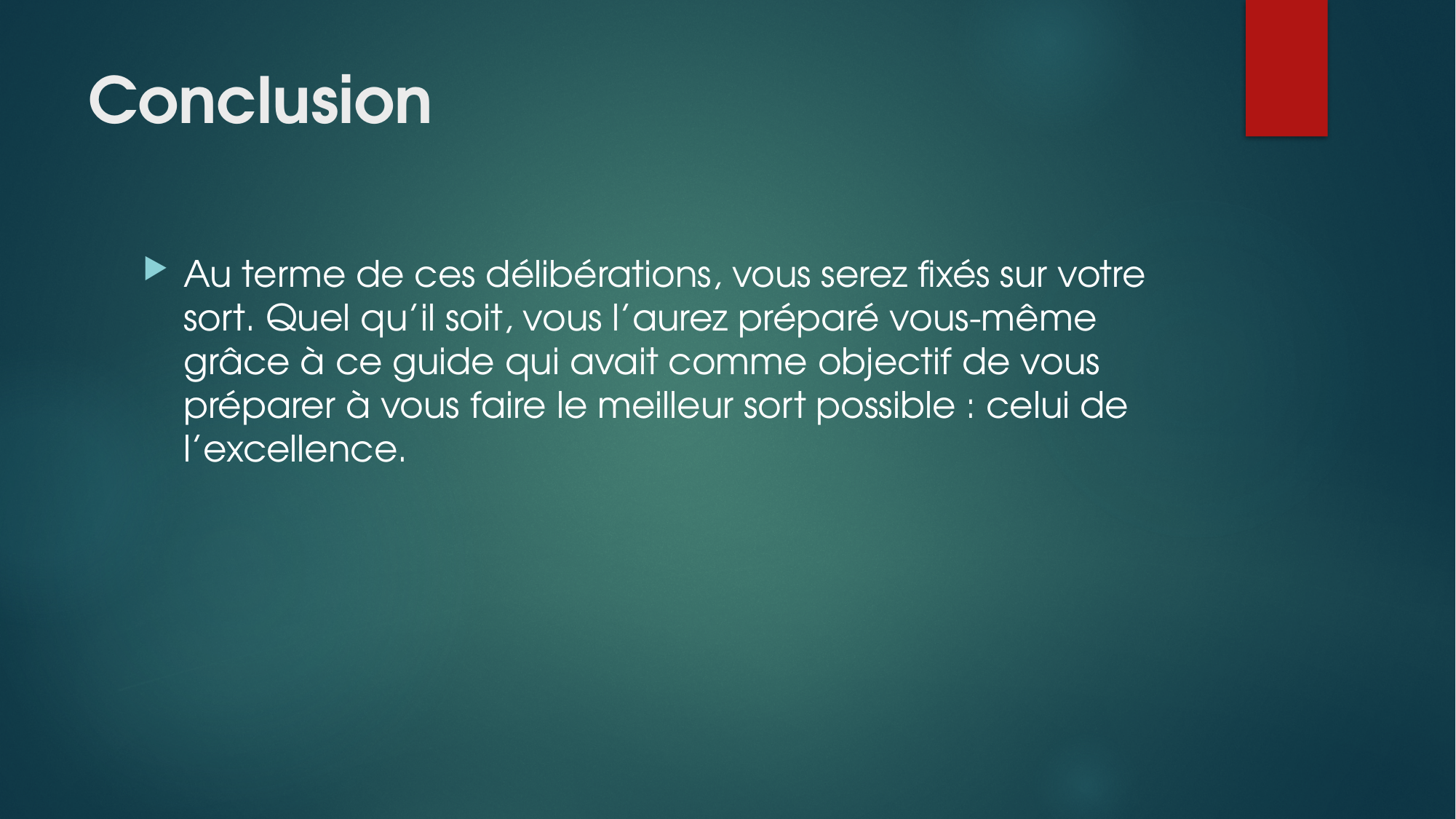

# Conclusion
Au terme de ces délibérations, vous serez fixés sur votre sort. Quel qu’il soit, vous l’aurez préparé vous-même grâce à ce guide qui avait comme objectif de vous préparer à vous faire le meilleur sort possible : celui de l’excellence.